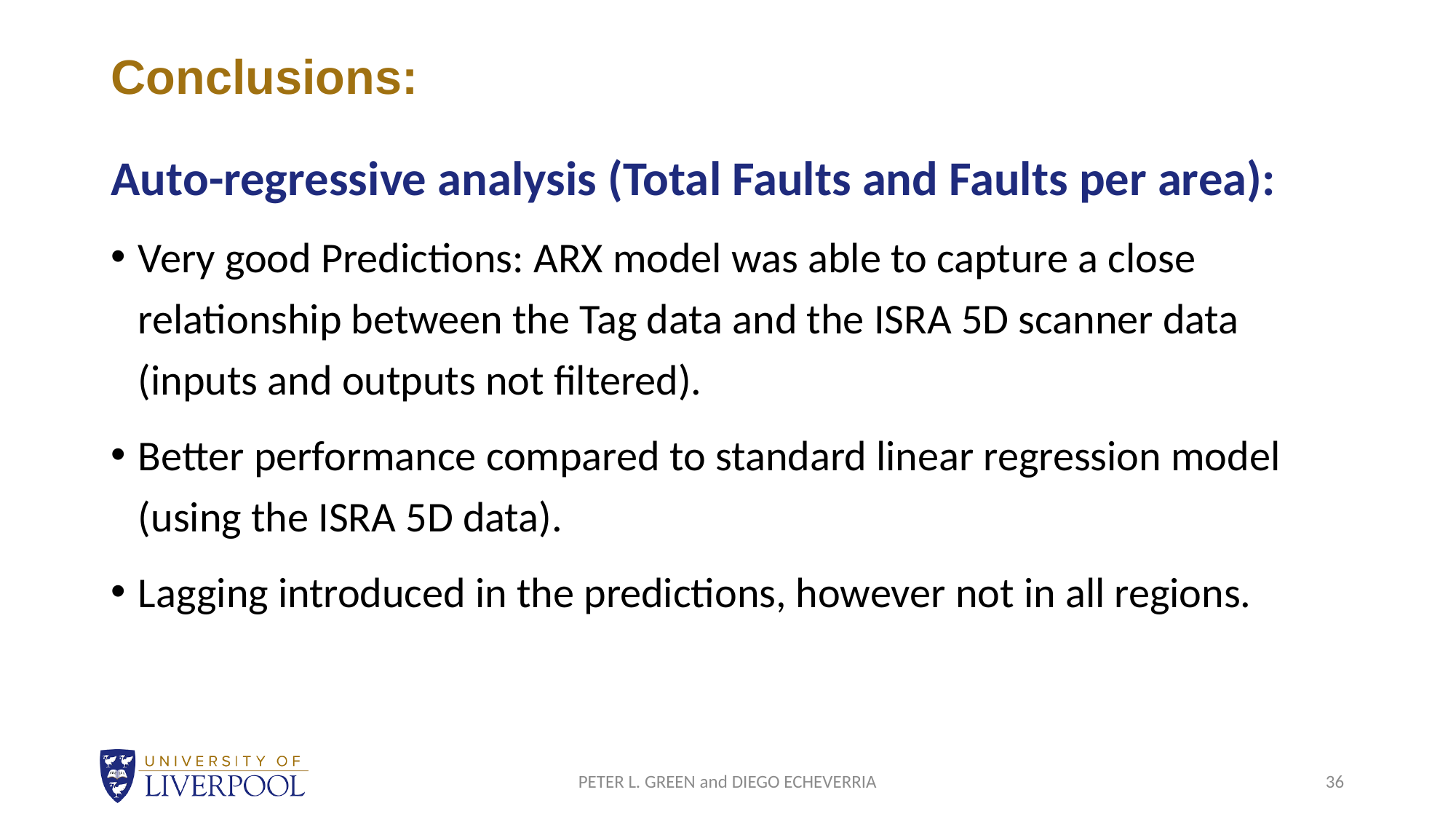

# Conclusions:
Auto-regressive analysis (Total Faults and Faults per area):
Very good Predictions: ARX model was able to capture a close relationship between the Tag data and the ISRA 5D scanner data (inputs and outputs not filtered).
Better performance compared to standard linear regression model (using the ISRA 5D data).
Lagging introduced in the predictions, however not in all regions.
PETER L. GREEN and DIEGO ECHEVERRIA
36